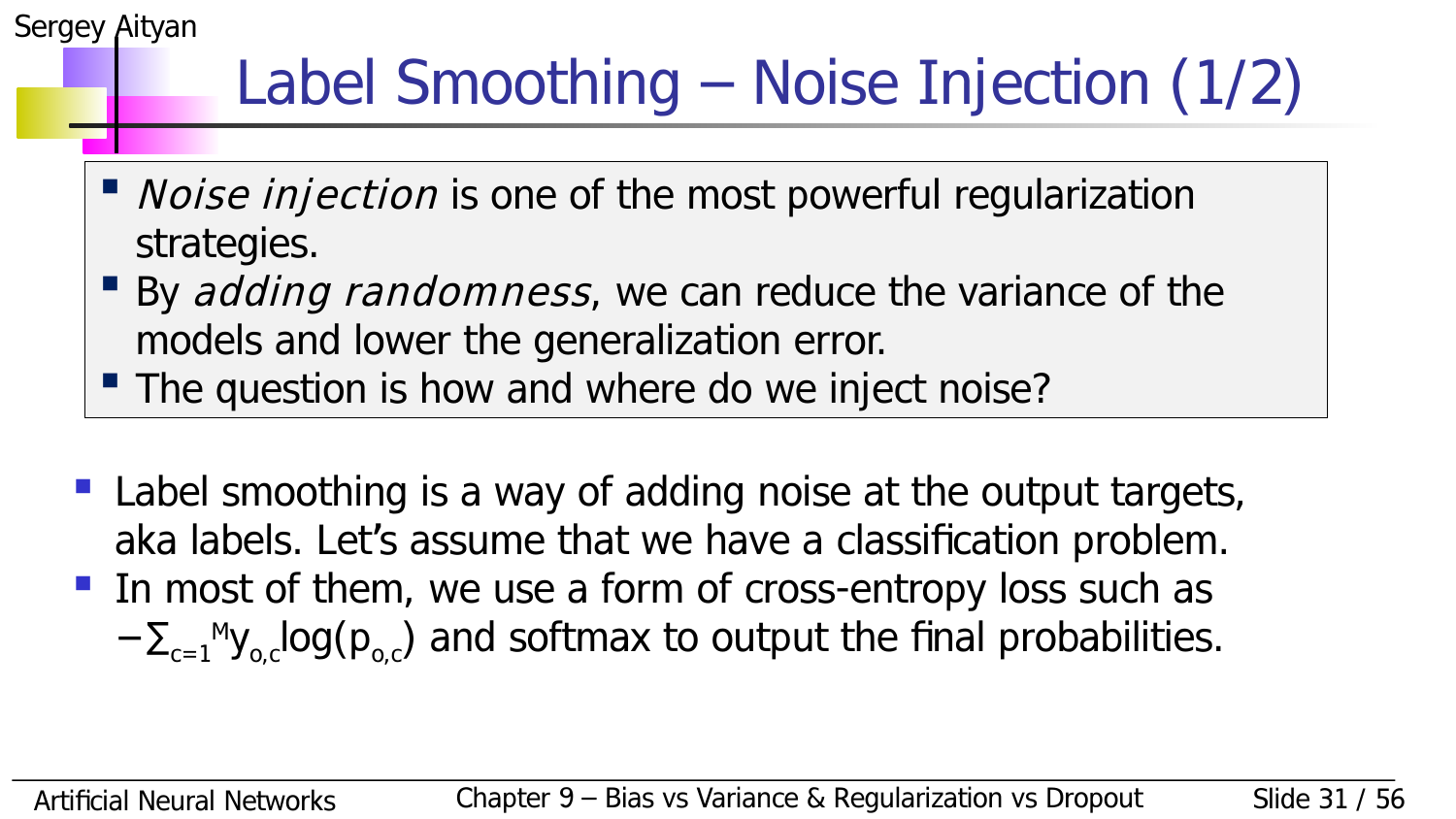

# Label Smoothing – Noise Injection (1/2)
Noise injection is one of the most powerful regularization strategies.
By adding randomness, we can reduce the variance of the models and lower the generalization error.
The question is how and where do we inject noise?
Label smoothing is a way of adding noise at the output targets, aka labels. Let’s assume that we have a classification problem.
In most of them, we use a form of cross-entropy loss such as −∑c=1Myo,clog(po,c) and softmax to output the final probabilities.